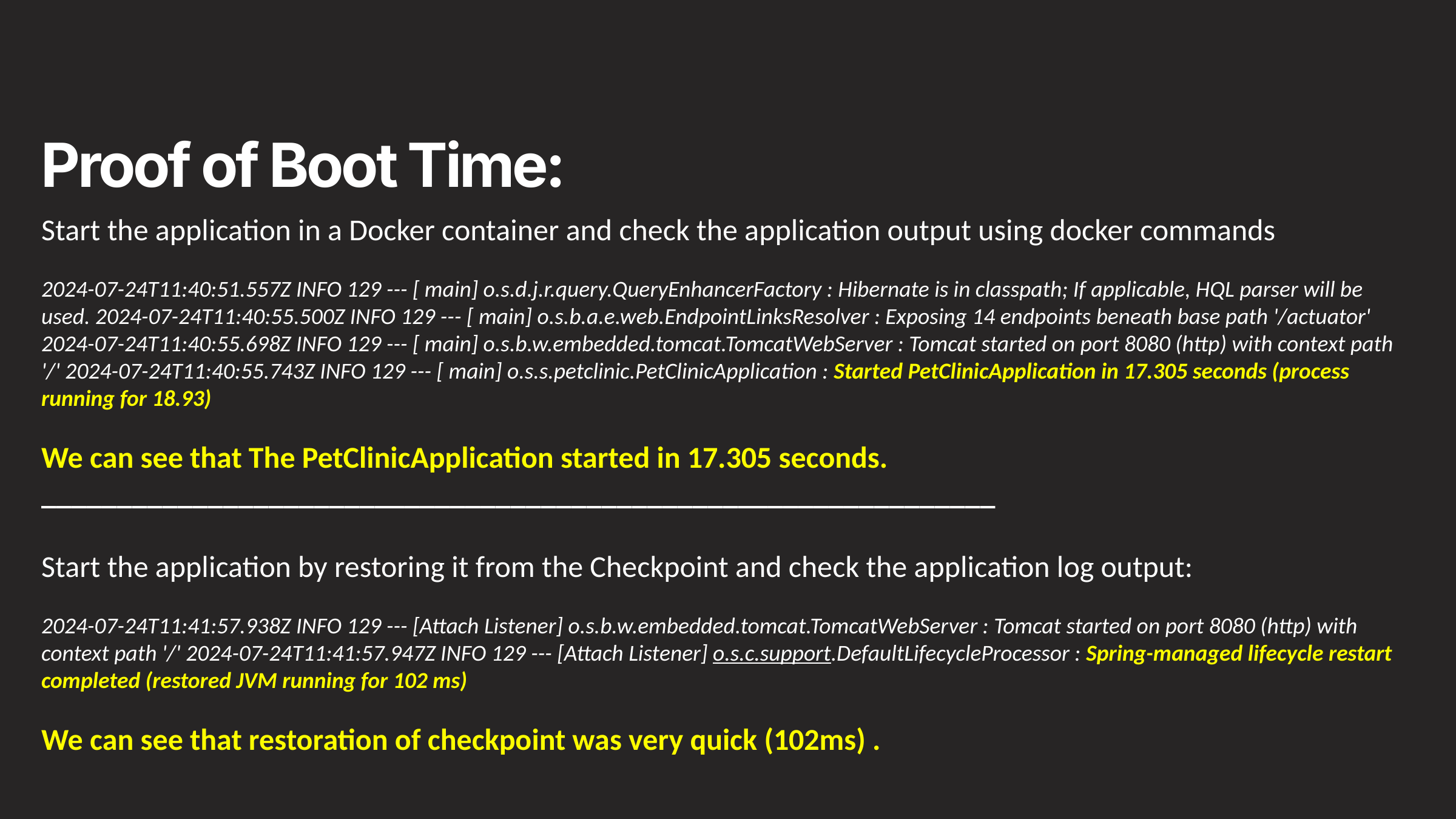

Proof of Boot Time:

Start the application in a Docker container and check the application output using docker commands

2024-07-24T11:40:51.557Z INFO 129 --- [ main] o.s.d.j.r.query.QueryEnhancerFactory : Hibernate is in classpath; If applicable, HQL parser will be used. 2024-07-24T11:40:55.500Z INFO 129 --- [ main] o.s.b.a.e.web.EndpointLinksResolver : Exposing 14 endpoints beneath base path '/actuator' 2024-07-24T11:40:55.698Z INFO 129 --- [ main] o.s.b.w.embedded.tomcat.TomcatWebServer : Tomcat started on port 8080 (http) with context path '/' 2024-07-24T11:40:55.743Z INFO 129 --- [ main] o.s.s.petclinic.PetClinicApplication : Started PetClinicApplication in 17.305 seconds (process running for 18.93)

We can see that The PetClinicApplication started in 17.305 seconds.
_______________________________________________________________

Start the application by restoring it from the Checkpoint and check the application log output:

2024-07-24T11:41:57.938Z INFO 129 --- [Attach Listener] o.s.b.w.embedded.tomcat.TomcatWebServer : Tomcat started on port 8080 (http) with context path '/' 2024-07-24T11:41:57.947Z INFO 129 --- [Attach Listener] o.s.c.support.DefaultLifecycleProcessor : Spring-managed lifecycle restart completed (restored JVM running for 102 ms)

We can see that restoration of checkpoint was very quick (102ms) .